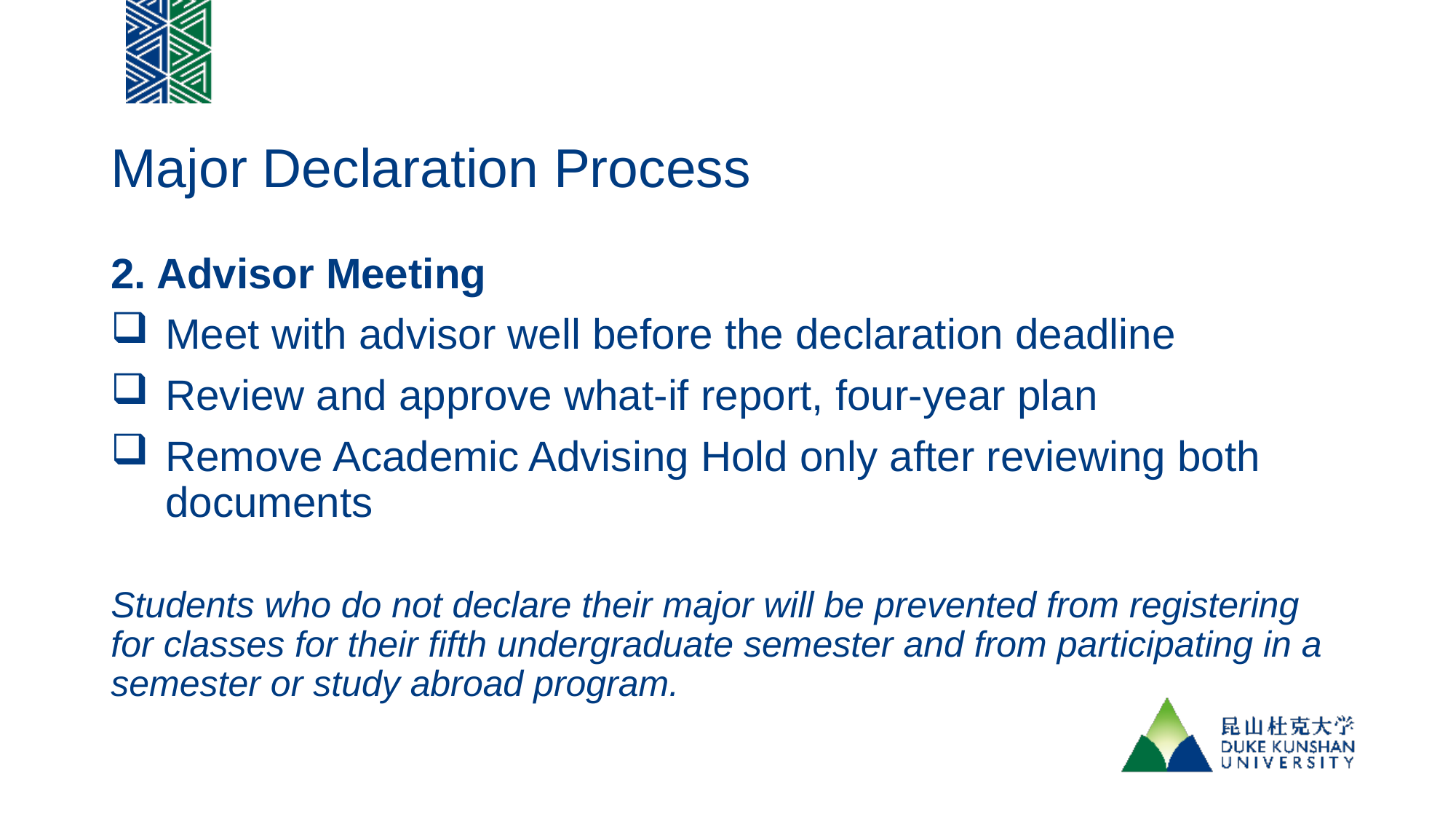

# Major Declaration Process
2. Advisor Meeting
Meet with advisor well before the declaration deadline
Review and approve what-if report, four-year plan
Remove Academic Advising Hold only after reviewing both documents

Students who do not declare their major will be prevented from registering for classes for their fifth undergraduate semester and from participating in a semester or study abroad program.